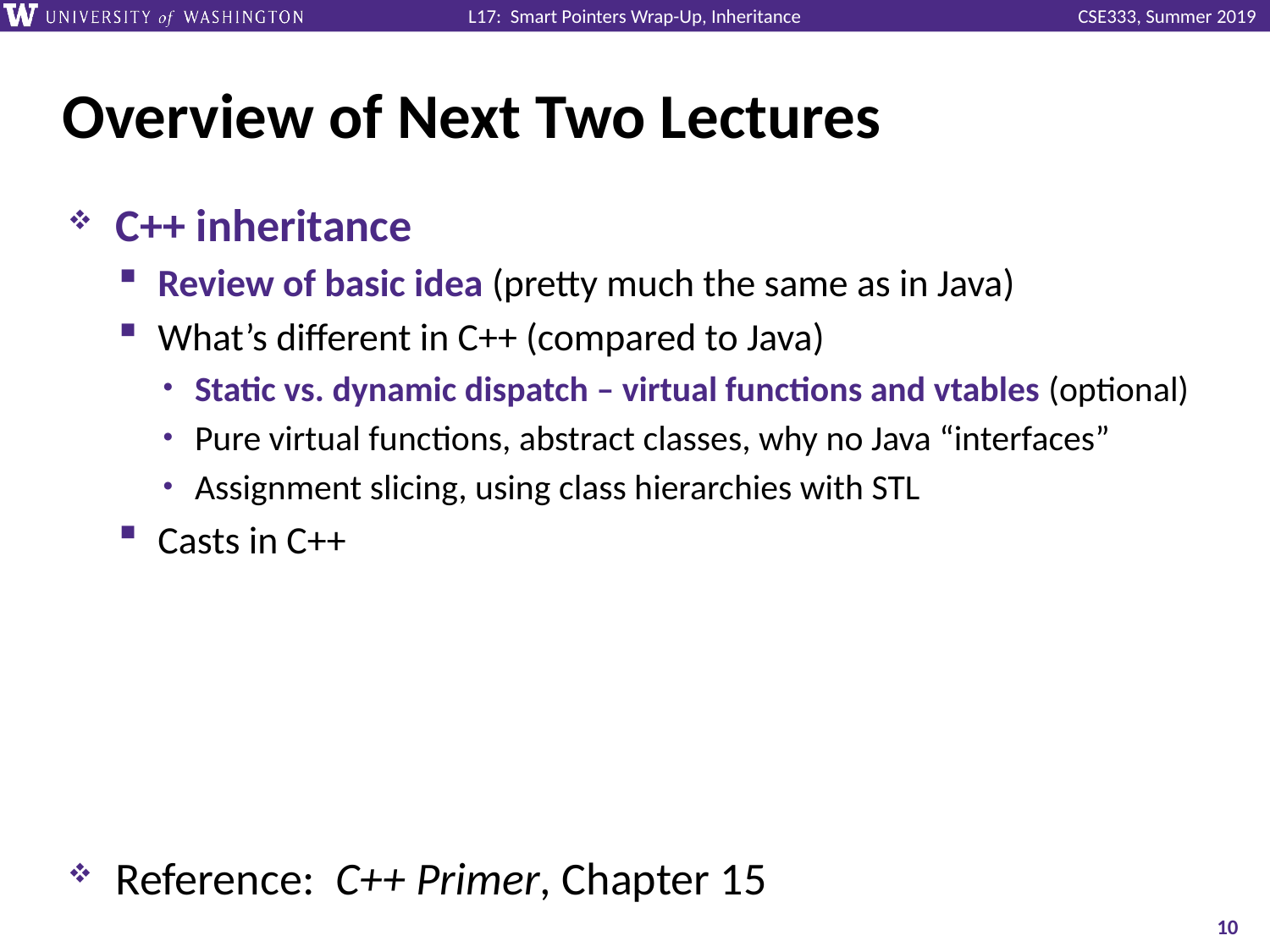

# Overview of Next Two Lectures
C++ inheritance
Review of basic idea (pretty much the same as in Java)
What’s different in C++ (compared to Java)
Static vs. dynamic dispatch – virtual functions and vtables (optional)
Pure virtual functions, abstract classes, why no Java “interfaces”
Assignment slicing, using class hierarchies with STL
Casts in C++

Reference:  C++ Primer, Chapter 15
10